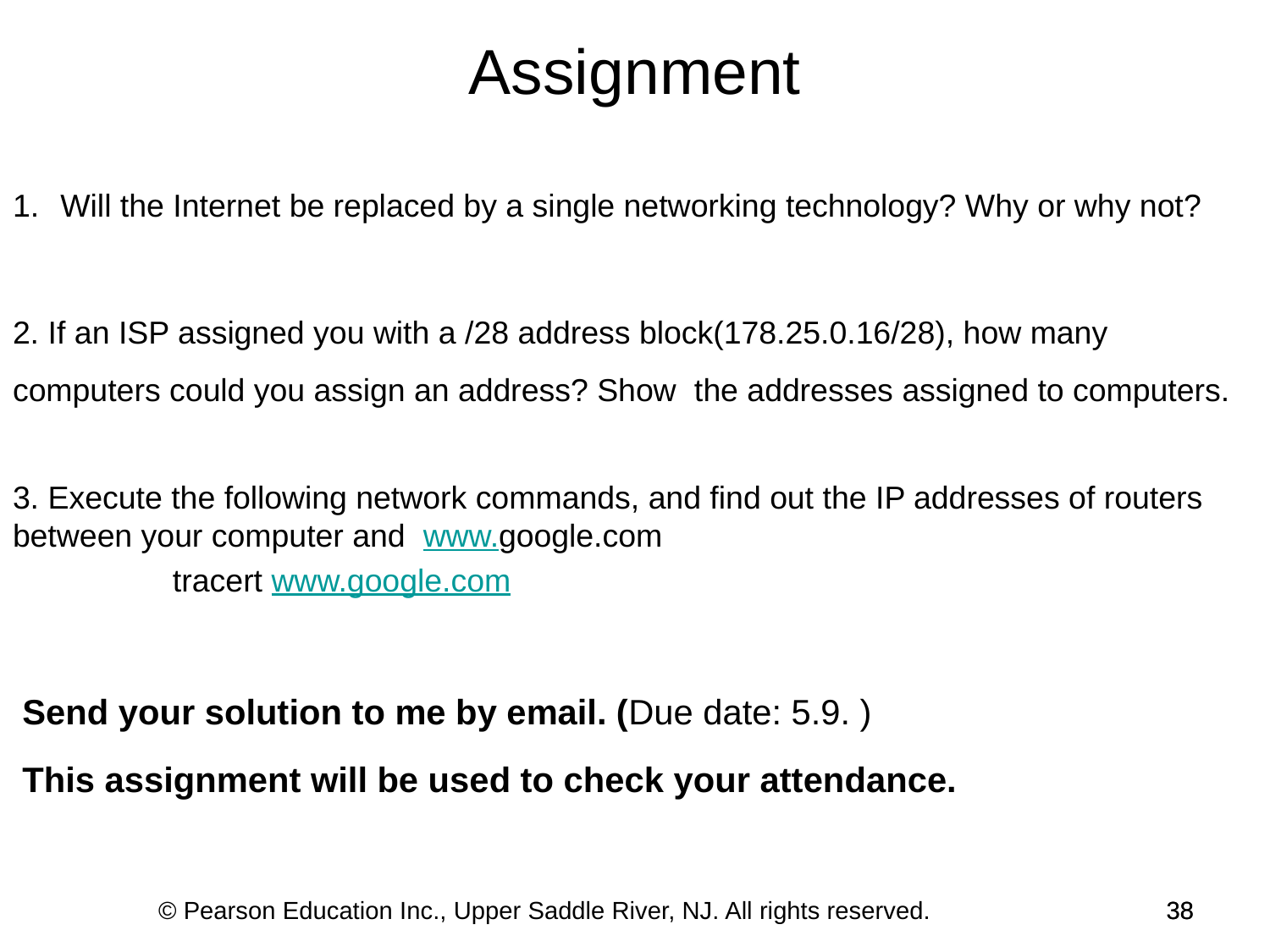

Assignment
Will the Internet be replaced by a single networking technology? Why or why not?

2. If an ISP assigned you with a /28 address block(178.25.0.16/28), how many computers could you assign an address? Show  the addresses assigned to computers.

3. Execute the following network commands, and find out the IP addresses of routers between your computer and  www.google.com
                  tracert www.google.com

 Send your solution to me by email. (Due date: 5.9. )
 This assignment will be used to check your attendance.

© Pearson Education Inc., Upper Saddle River, NJ. All rights reserved.
38
38